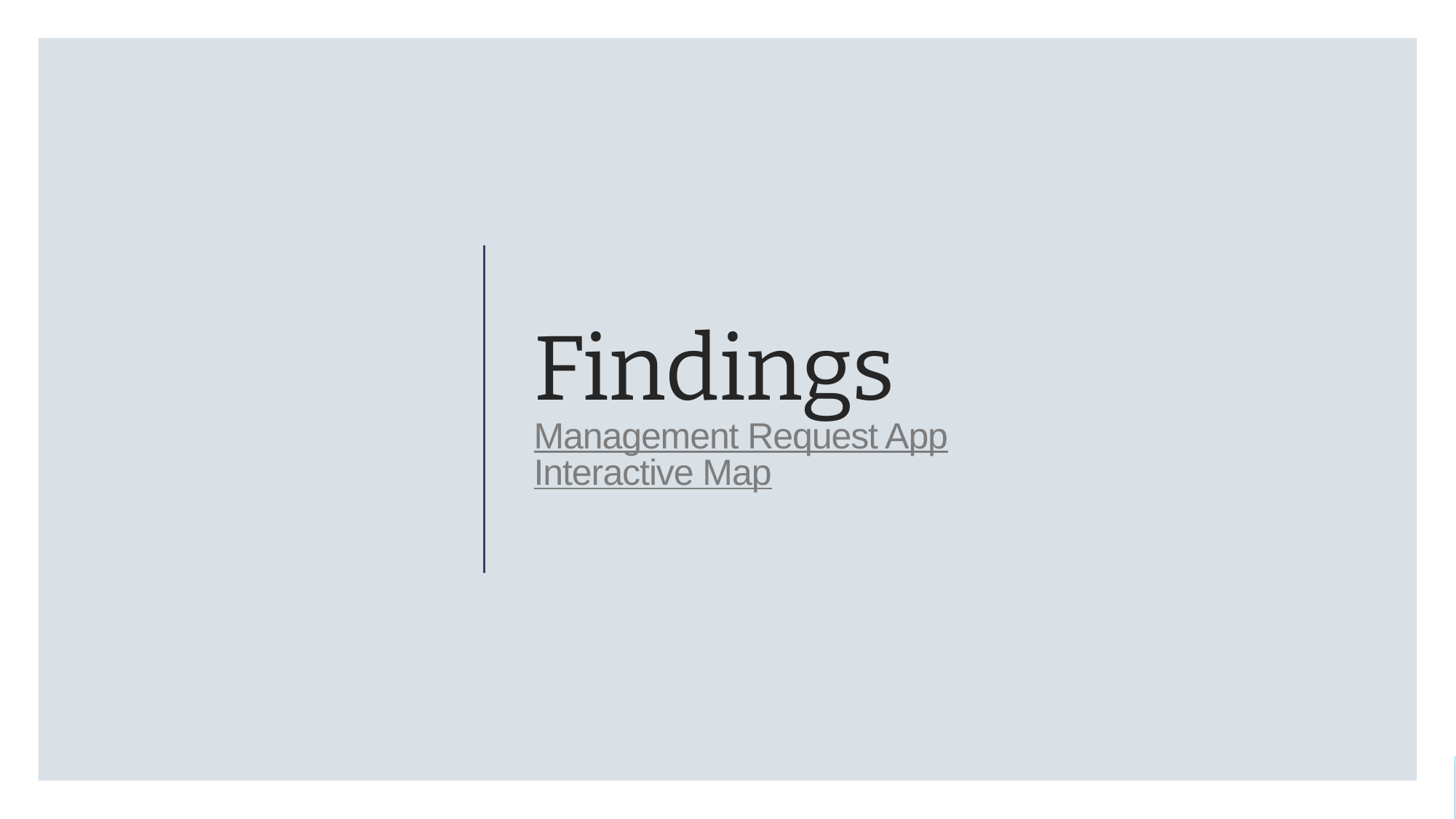

# Findings Management Request App Interactive Map